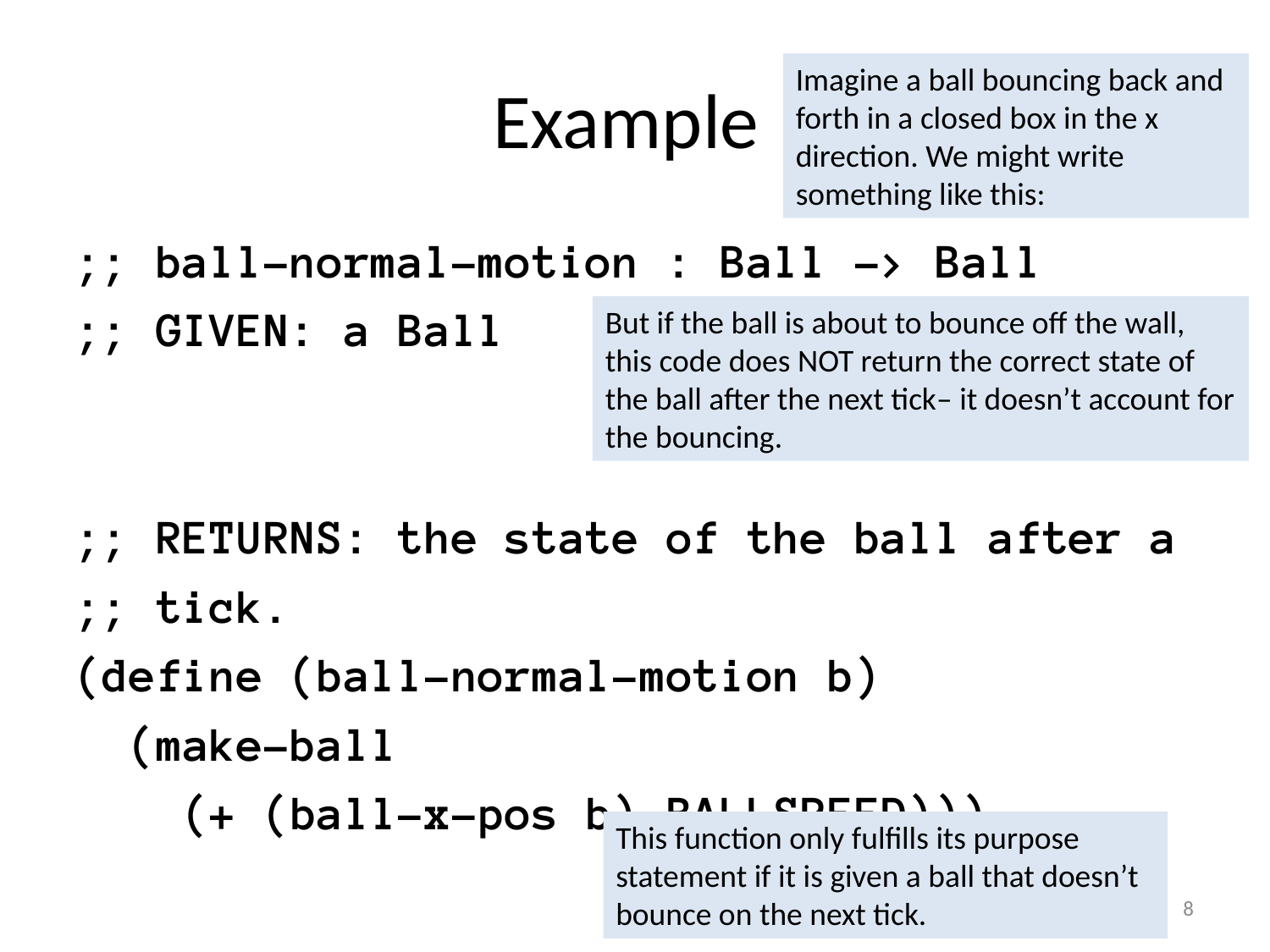

# Example
Imagine a ball bouncing back and forth in a closed box in the x direction. We might write something like this:
;; ball-normal-motion : Ball -> Ball
;; GIVEN: a Ball

;; RETURNS: the state of the ball after a
;; tick.
(define (ball-normal-motion b)
  (make-ball
    (+ (ball-x-pos b) BALLSPEED)))
But if the ball is about to bounce off the wall, this code does NOT return the correct state of the ball after the next tick– it doesn’t account for the bouncing.
This function only fulfills its purpose statement if it is given a ball that doesn’t bounce on the next tick.
8